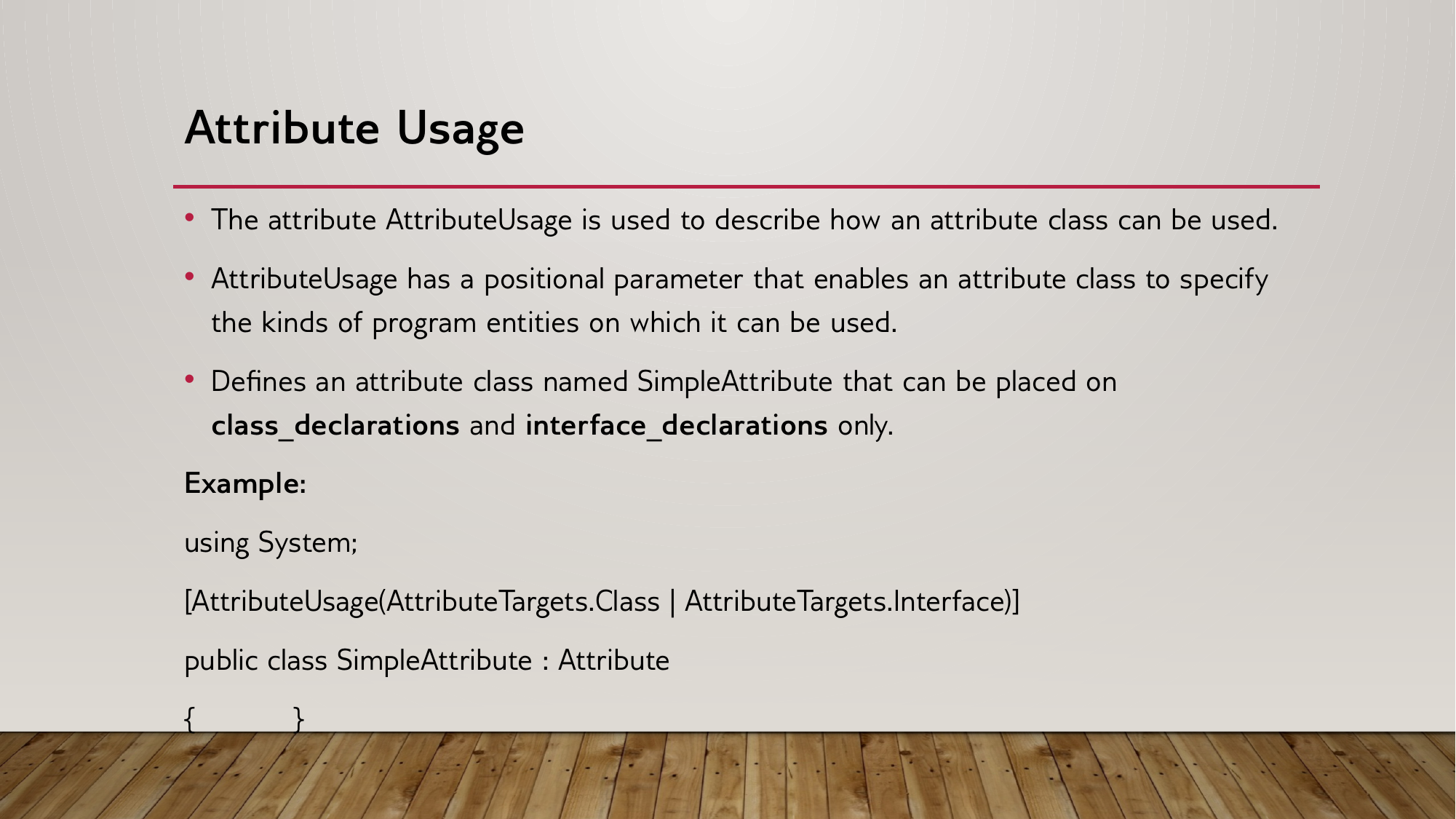

# Attribute Usage
The attribute AttributeUsage is used to describe how an attribute class can be used.
AttributeUsage has a positional parameter that enables an attribute class to specify the kinds of program entities on which it can be used.
Defines an attribute class named SimpleAttribute that can be placed on class_declarations and interface_declarations only.
Example:
using System;
[AttributeUsage(AttributeTargets.Class | AttributeTargets.Interface)]
public class SimpleAttribute : Attribute
{ 	}